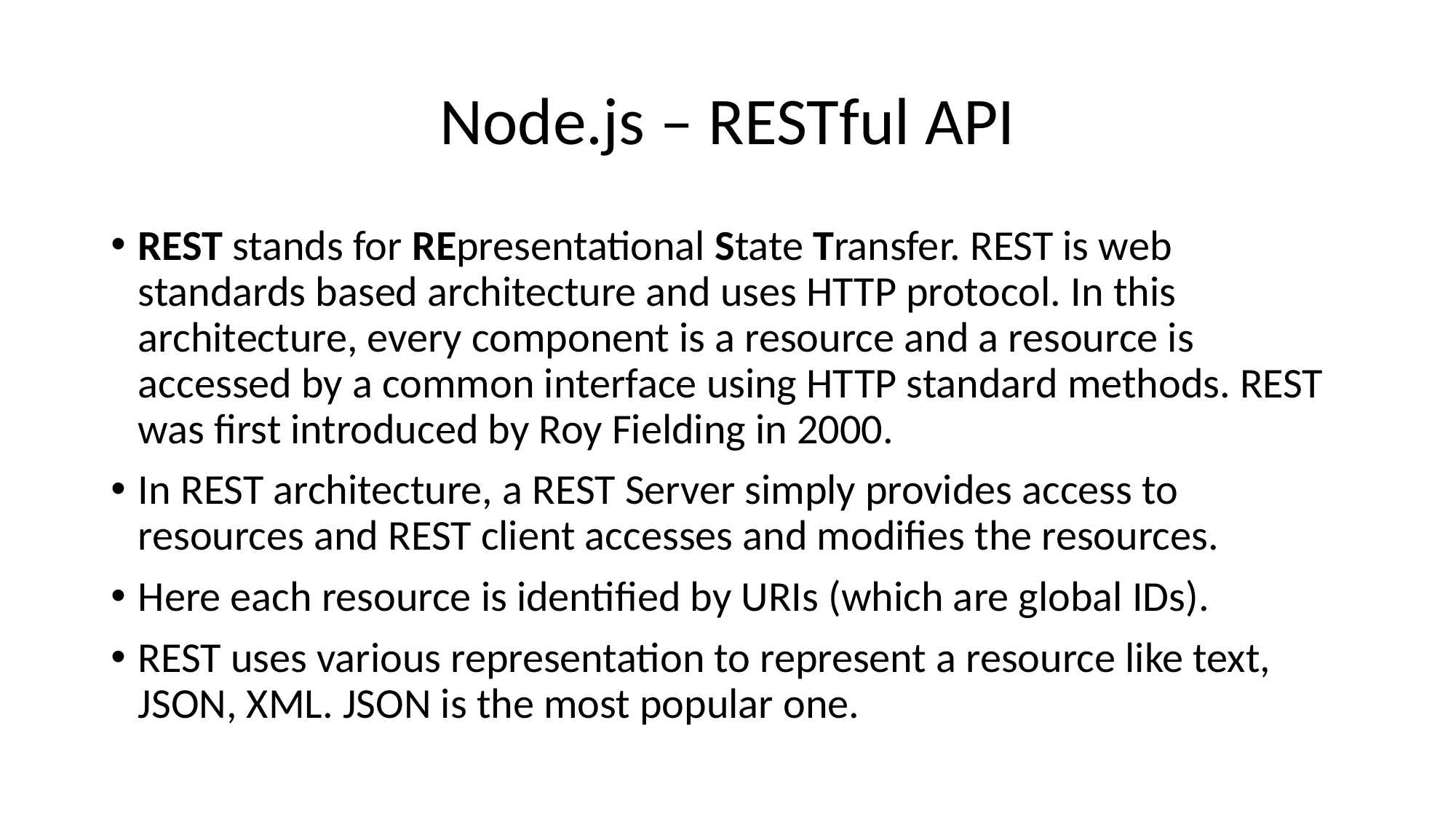

# Node.js – RESTful API
REST stands for REpresentational State Transfer. REST is web standards based architecture and uses HTTP protocol. In this architecture, every component is a resource and a resource is accessed by a common interface using HTTP standard methods. REST was first introduced by Roy Fielding in 2000.
In REST architecture, a REST Server simply provides access to resources and REST client accesses and modifies the resources.
Here each resource is identified by URIs (which are global IDs).
REST uses various representation to represent a resource like text, JSON, XML. JSON is the most popular one.